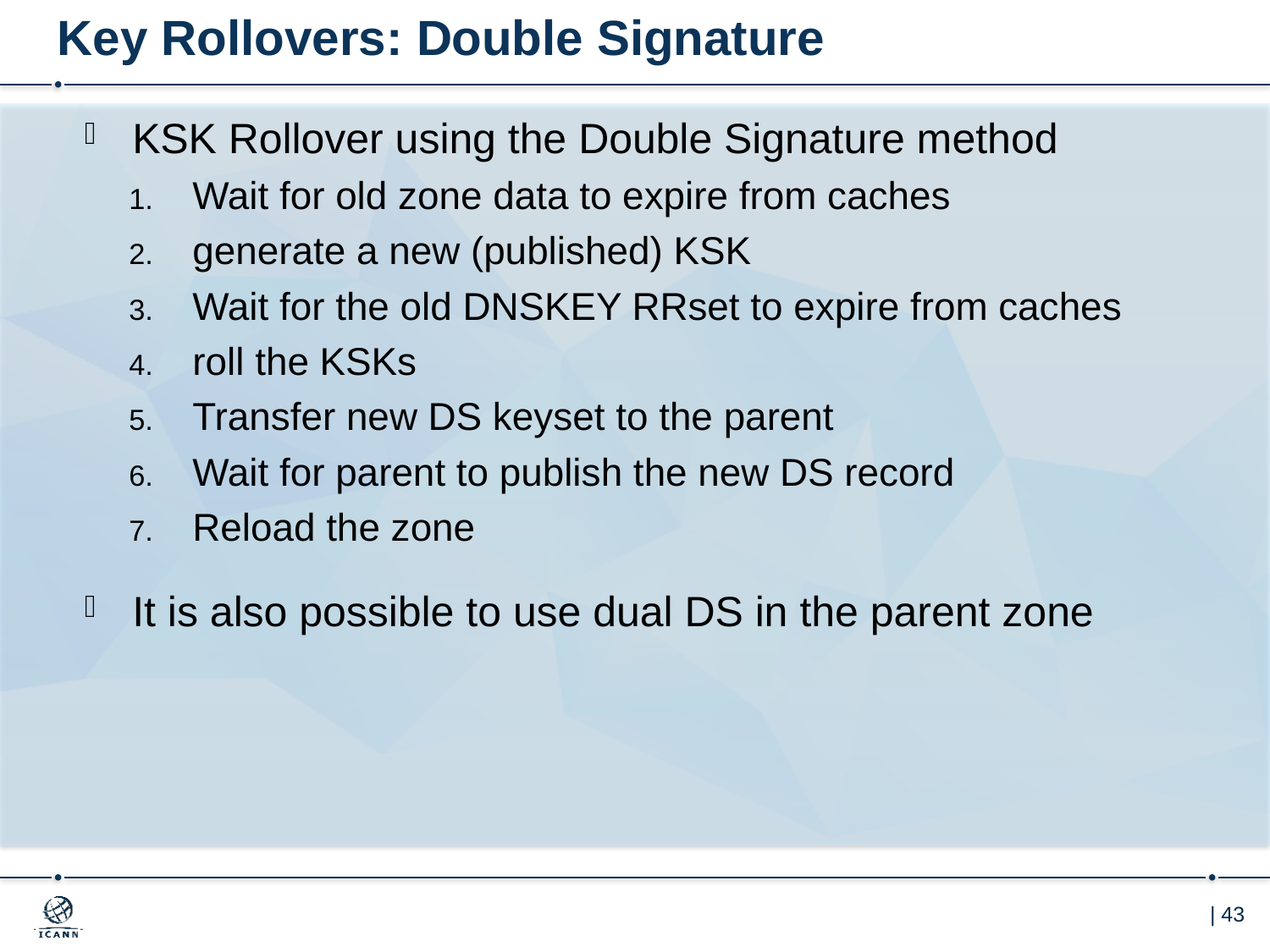

# Key Rollovers: Double Signature
KSK Rollover using the Double Signature method
Wait for old zone data to expire from caches
generate a new (published) KSK
Wait for the old DNSKEY RRset to expire from caches
roll the KSKs
Transfer new DS keyset to the parent
Wait for parent to publish the new DS record
Reload the zone
It is also possible to use dual DS in the parent zone